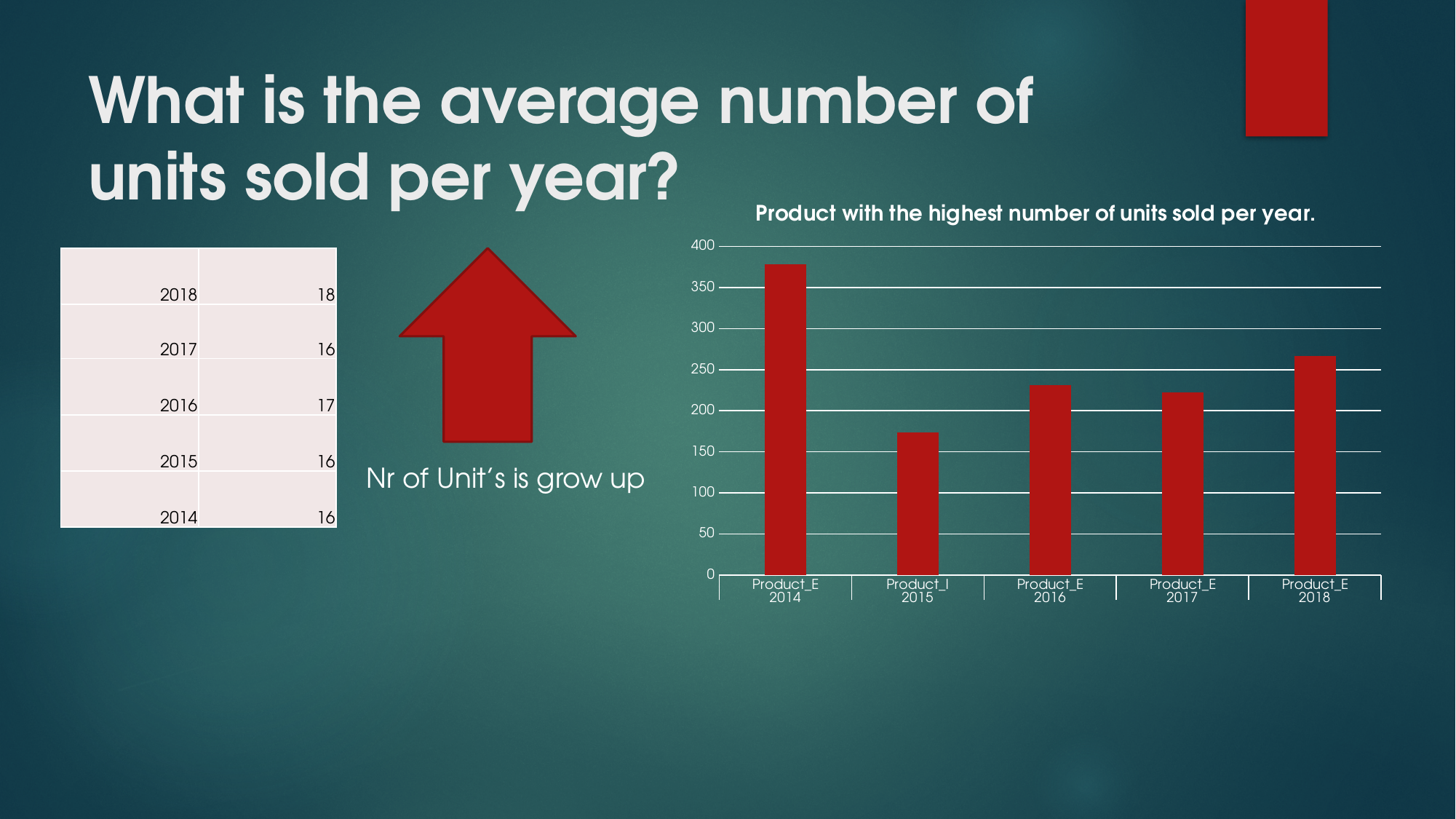

# What is the average number of units sold per year?

### Chart: Product with the highest number of units sold per year.

| Category |  |
|---|---|
| Product_E | 378.0 |
| Product_I | 174.0 |
| Product_E | 231.0 |
| Product_E | 222.0 |
| Product_E | 267.0 |
| 2018 | 18 |
| --- | --- |
| 2017 | 16 |
| 2016 | 17 |
| 2015 | 16 |
| 2014 | 16 |

Nr of Unit’s is grow up